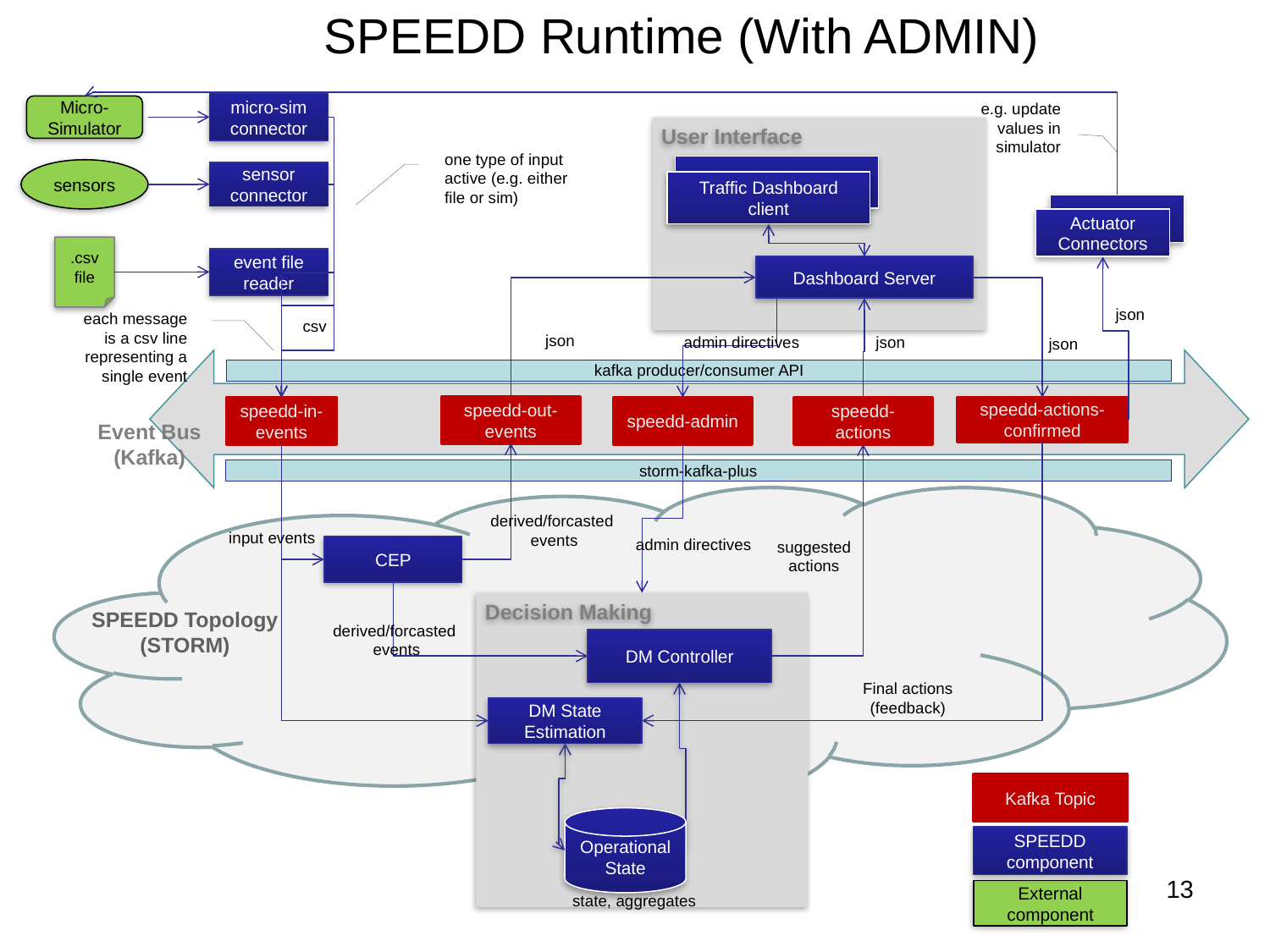

# SPEEDD Runtime (With ADMIN)
micro-sim connector
Micro-Simulator
e.g. update values in simulator
User Interface

one type of input active (e.g. either file or sim)

Traffic Dashboard client
sensors
sensor connector

Actuator
Connectors
.csv file
event file
reader
Dashboard Server
json
each message is a csv line representing a single event
csv
json
admin directives
json
json

kafka producer/consumer API
speedd-out-events
speedd-in-events
speedd-actions
speedd-actions-confirmed
speedd-admin
Event Bus
(Kafka)
storm-kafka-plus

derived/forcasted
 events
input events
admin directives
suggested
actions
CEP
Decision Making

SPEEDD Topology
(STORM)
derived/forcasted
 events
DM Controller
DM State Estimation
Operational
State
Final actions
(feedback)
Kafka Topic
SPEEDD
component
13
External
component
state, aggregates